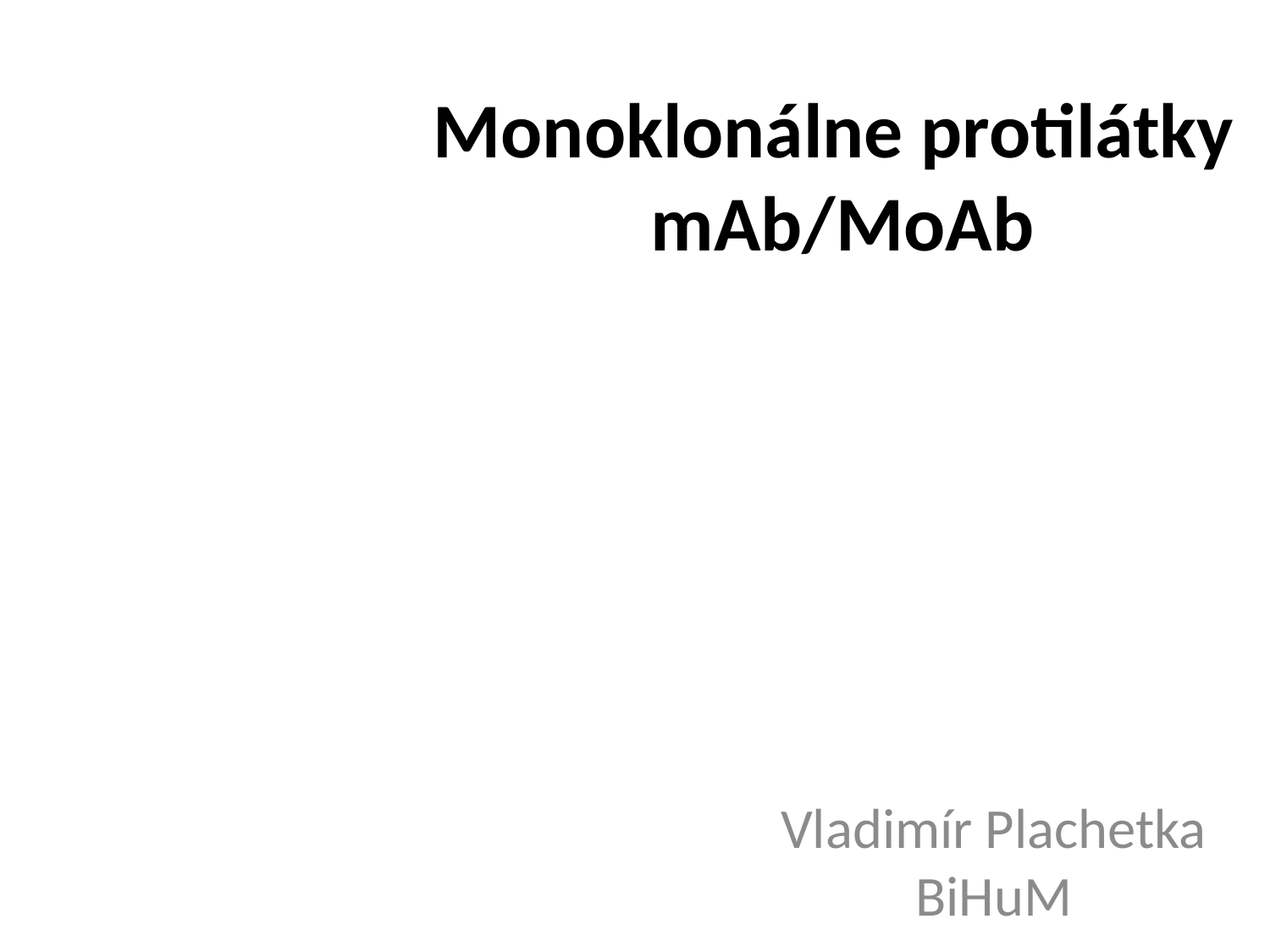

# Monoklonálne protilátky mAb/MoAb
Vladimír Plachetka
BiHuM